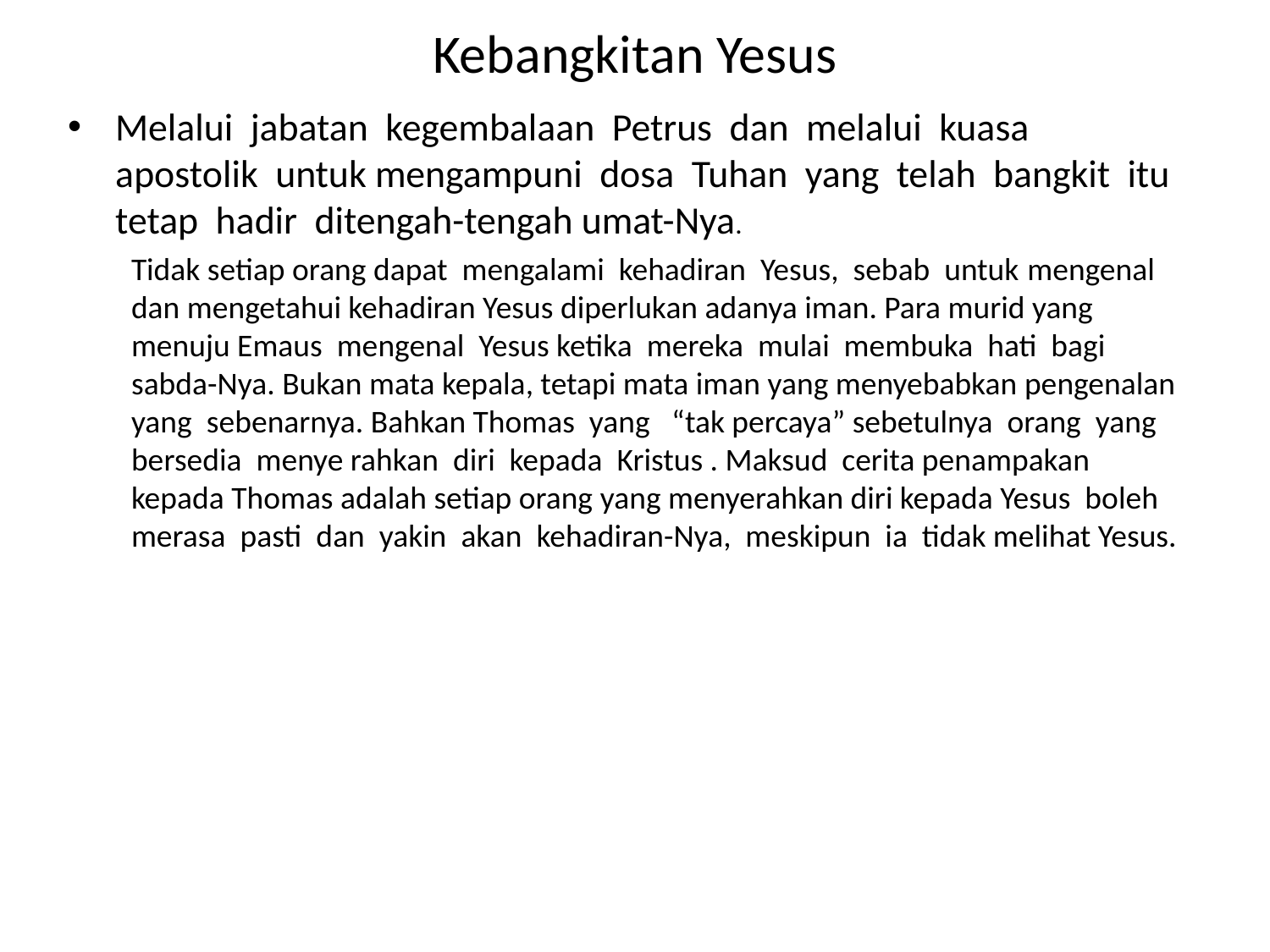

# Kebangkitan Yesus
Melalui  jabatan  kegembalaan  Petrus  dan  melalui  kuasa  apostolik  untuk mengampuni  dosa  Tuhan  yang  telah  bangkit  itu  tetap  hadir  ditengah-tengah umat-Nya.
Tidak setiap orang dapat  mengalami  kehadiran  Yesus,  sebab  untuk mengenal dan mengetahui kehadiran Yesus diperlukan adanya iman. Para murid yang  menuju Emaus  mengenal  Yesus ketika  mereka  mulai  membuka  hati  bagi sabda-Nya. Bukan mata kepala, tetapi mata iman yang menyebabkan pengenalan yang  sebenarnya. Bahkan Thomas  yang   “tak percaya” sebetulnya  orang  yang bersedia  menye rahkan  diri  kepada  Kristus . Maksud  cerita penampakan kepada Thomas adalah setiap orang yang menyerahkan diri kepada Yesus  boleh  merasa  pasti  dan  yakin  akan  kehadiran-Nya,  meskipun  ia  tidak melihat Yesus.